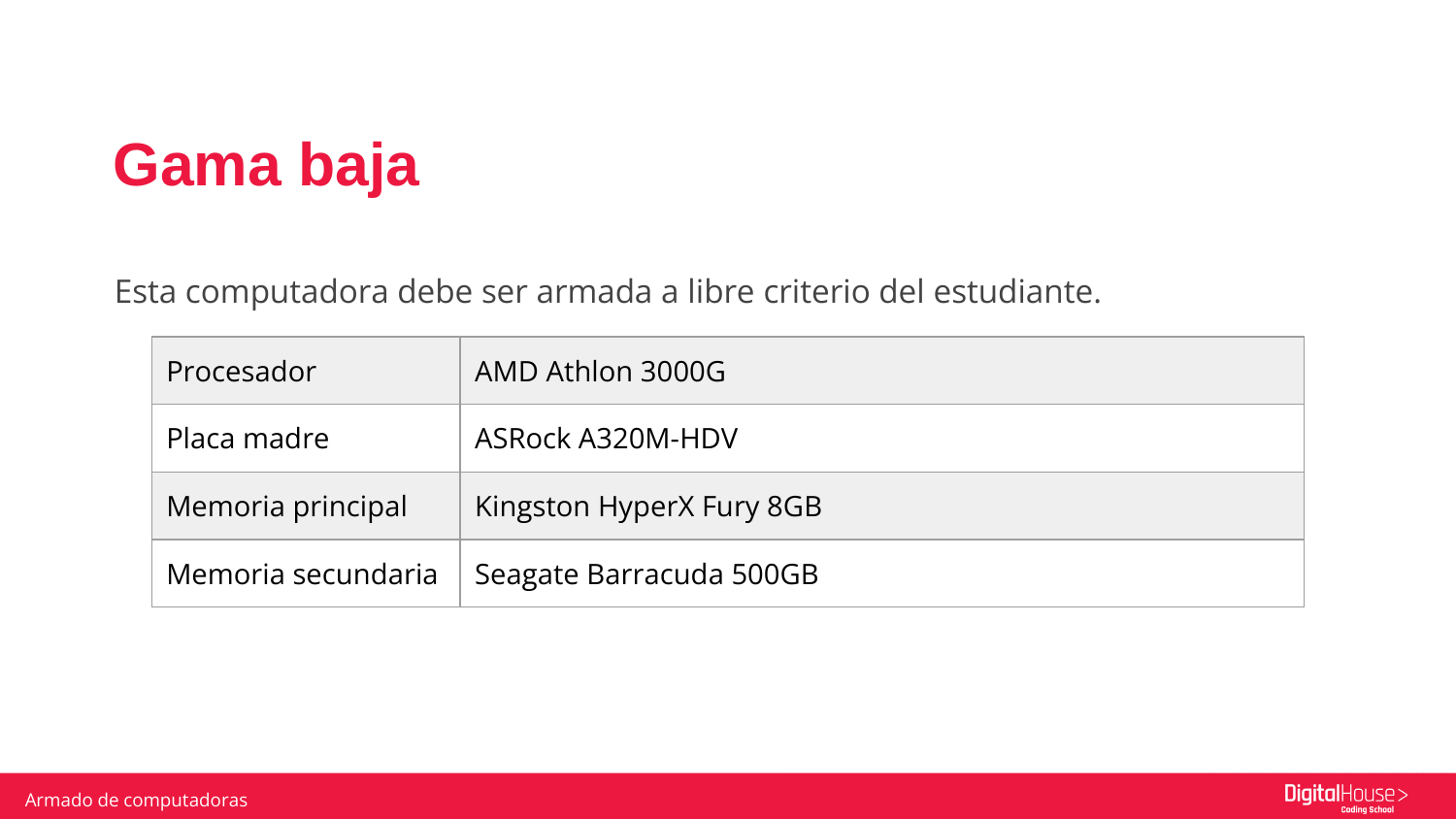

Gama baja
Esta computadora debe ser armada a libre criterio del estudiante.

| Procesador | AMD Athlon 3000G |
| --- | --- |
| Placa madre | ASRock A320M-HDV |
| Memoria principal | Kingston HyperX Fury 8GB |
| Memoria secundaria | Seagate Barracuda 500GB |